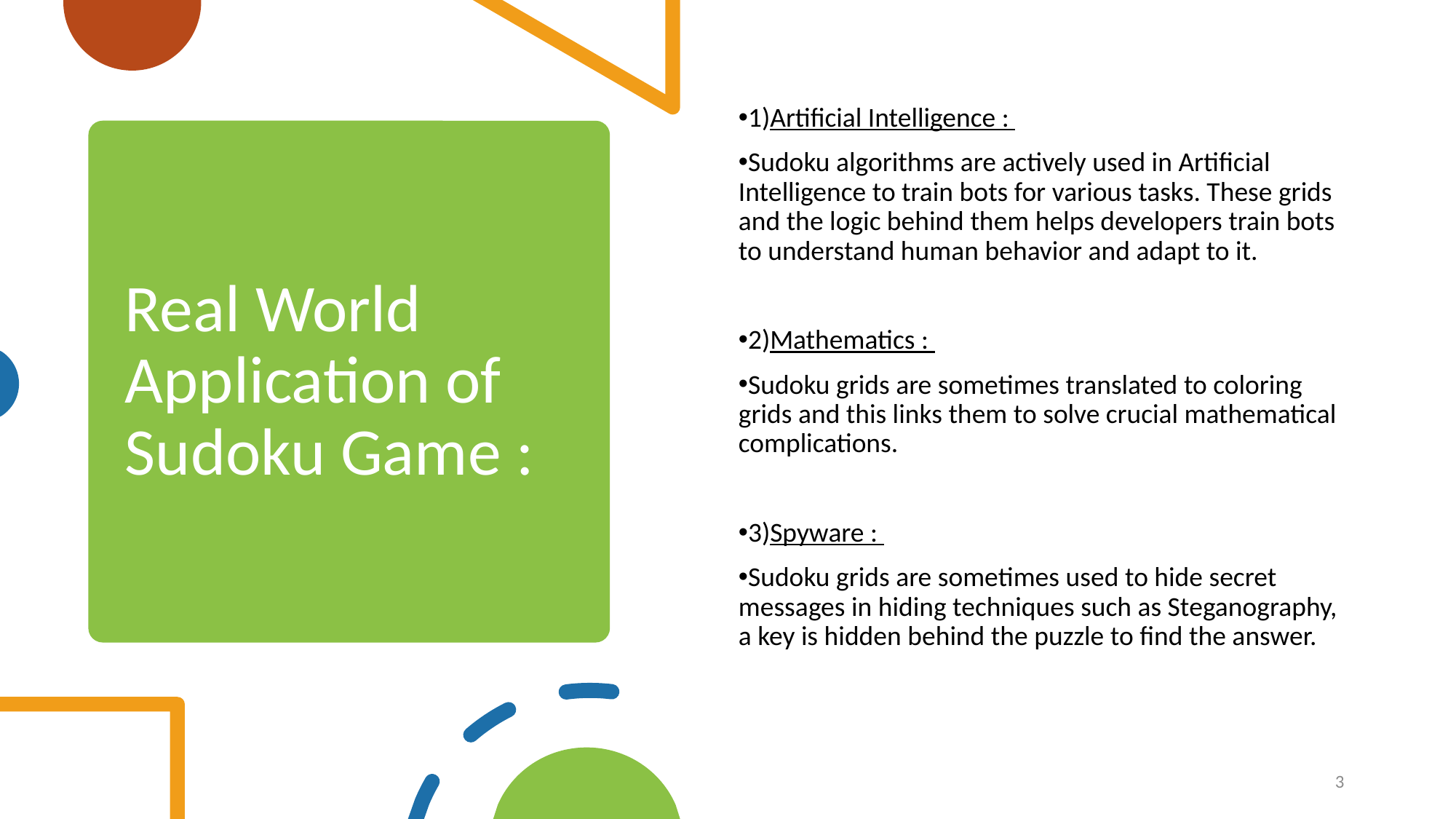

1)Artificial Intelligence :
Sudoku algorithms are actively used in Artificial Intelligence to train bots for various tasks. These grids and the logic behind them helps developers train bots to understand human behavior and adapt to it.

2)Mathematics :
Sudoku grids are sometimes translated to coloring grids and this links them to solve crucial mathematical complications.

3)Spyware :
Sudoku grids are sometimes used to hide secret messages in hiding techniques such as Steganography, a key is hidden behind the puzzle to find the answer.

# Real World Application of Sudoku Game :

3